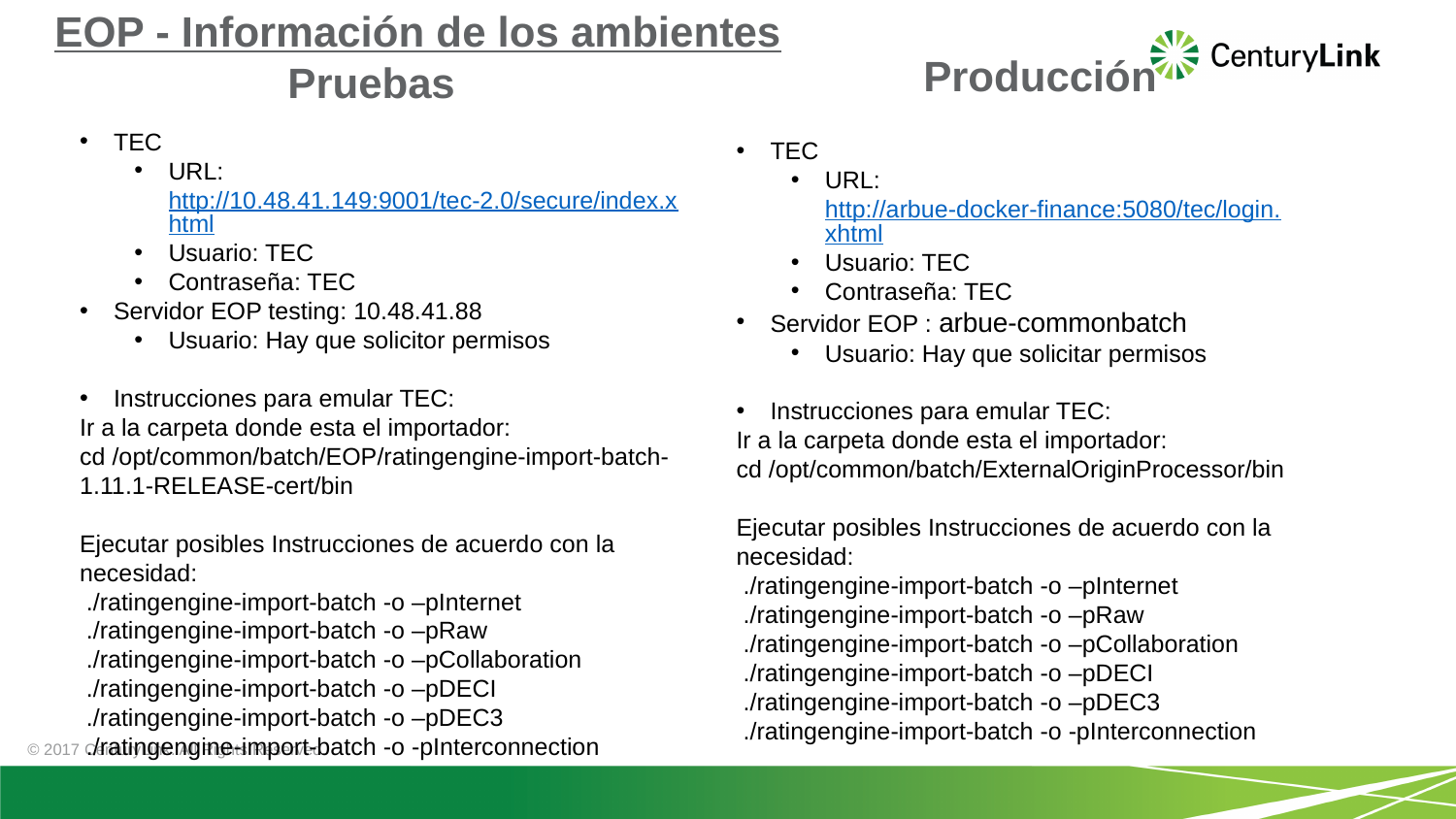

EOP - Información de los ambientes
Producción
TEC
URL: http://arbue-docker-finance:5080/tec/login.xhtml
Usuario: TEC
Contraseña: TEC
Servidor EOP : arbue-commonbatch
Usuario: Hay que solicitar permisos

Instrucciones para emular TEC:
Ir a la carpeta donde esta el importador:
cd /opt/common/batch/ExternalOriginProcessor/bin

Ejecutar posibles Instrucciones de acuerdo con la necesidad:
 ./ratingengine-import-batch -o –pInternet
 ./ratingengine-import-batch -o –pRaw
 ./ratingengine-import-batch -o –pCollaboration
 ./ratingengine-import-batch -o –pDECI
 ./ratingengine-import-batch -o –pDEC3
 ./ratingengine-import-batch -o -pInterconnection
Pruebas
TEC
URL: http://10.48.41.149:9001/tec-2.0/secure/index.xhtml
Usuario: TEC
Contraseña: TEC
Servidor EOP testing: 10.48.41.88
Usuario: Hay que solicitor permisos

Instrucciones para emular TEC:
Ir a la carpeta donde esta el importador:
cd /opt/common/batch/EOP/ratingengine-import-batch-1.11.1-RELEASE-cert/bin

Ejecutar posibles Instrucciones de acuerdo con la necesidad:
 ./ratingengine-import-batch -o –pInternet
 ./ratingengine-import-batch -o –pRaw
 ./ratingengine-import-batch -o –pCollaboration
 ./ratingengine-import-batch -o –pDECI
 ./ratingengine-import-batch -o –pDEC3
 ./ratingengine-import-batch -o -pInterconnection